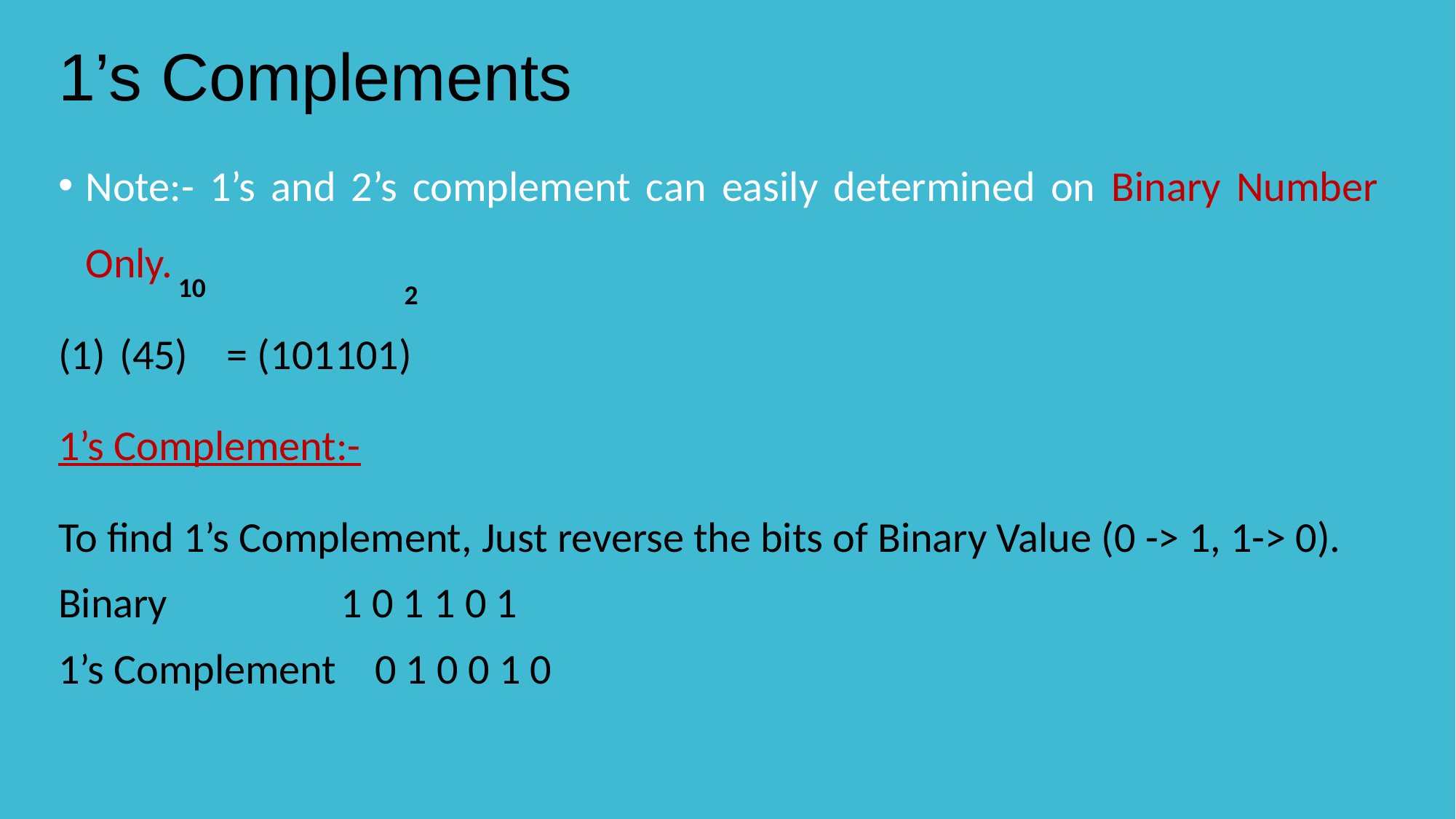

# 1’s Complements
Note:- 1’s and 2’s complement can easily determined on Binary Number Only.
(45)    = (101101)
1’s Complement:-
To find 1’s Complement, Just reverse the bits of Binary Value (0 -> 1, 1-> 0).
Binary                  1 0 1 1 0 1
1’s Complement    0 1 0 0 1 0
10
2